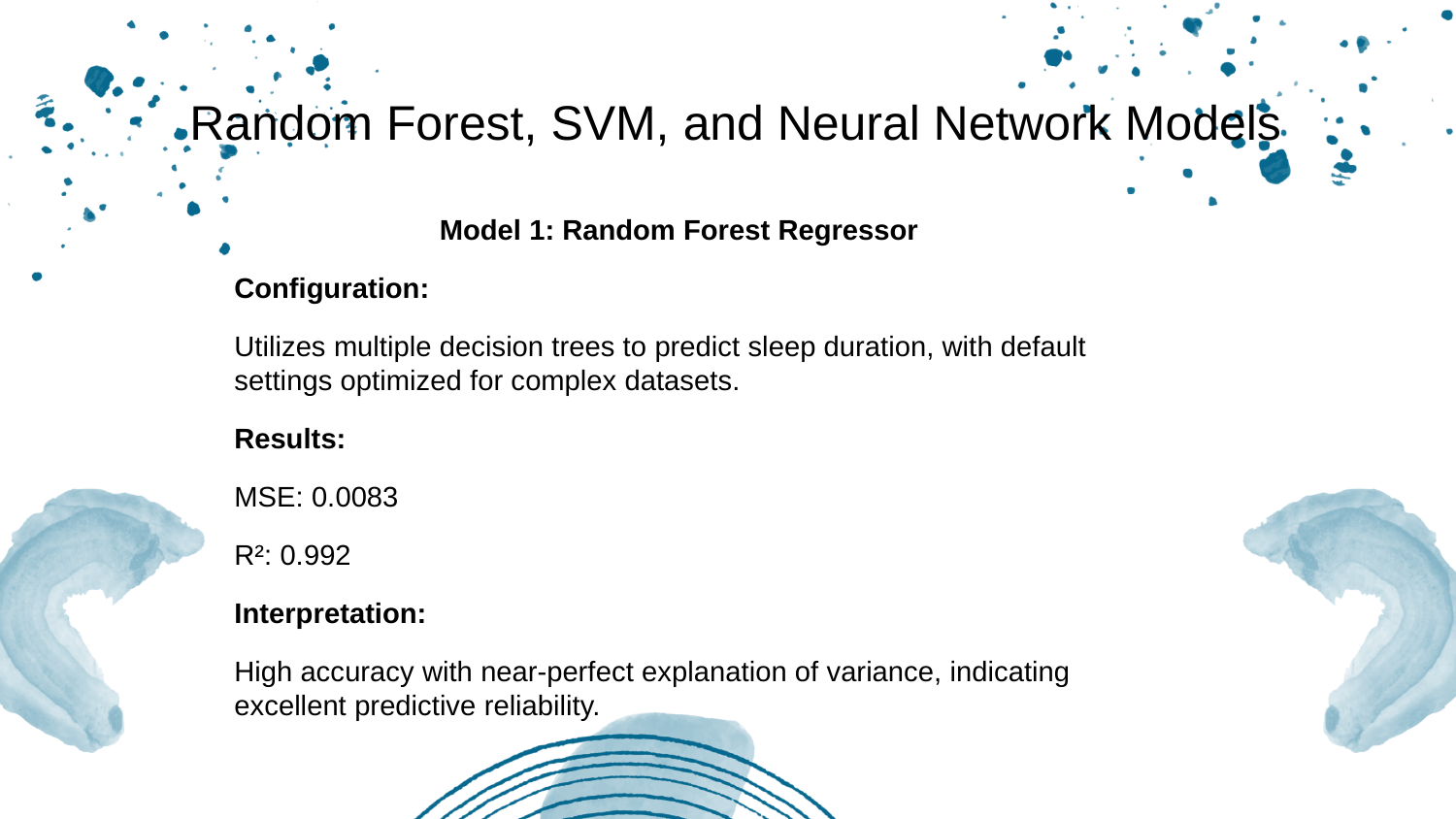

Random Forest, SVM, and Neural Network Models

Model 1: Random Forest Regressor
Configuration:
Utilizes multiple decision trees to predict sleep duration, with default settings optimized for complex datasets.
Results:
MSE: 0.0083
R²: 0.992
Interpretation:
High accuracy with near-perfect explanation of variance, indicating excellent predictive reliability.